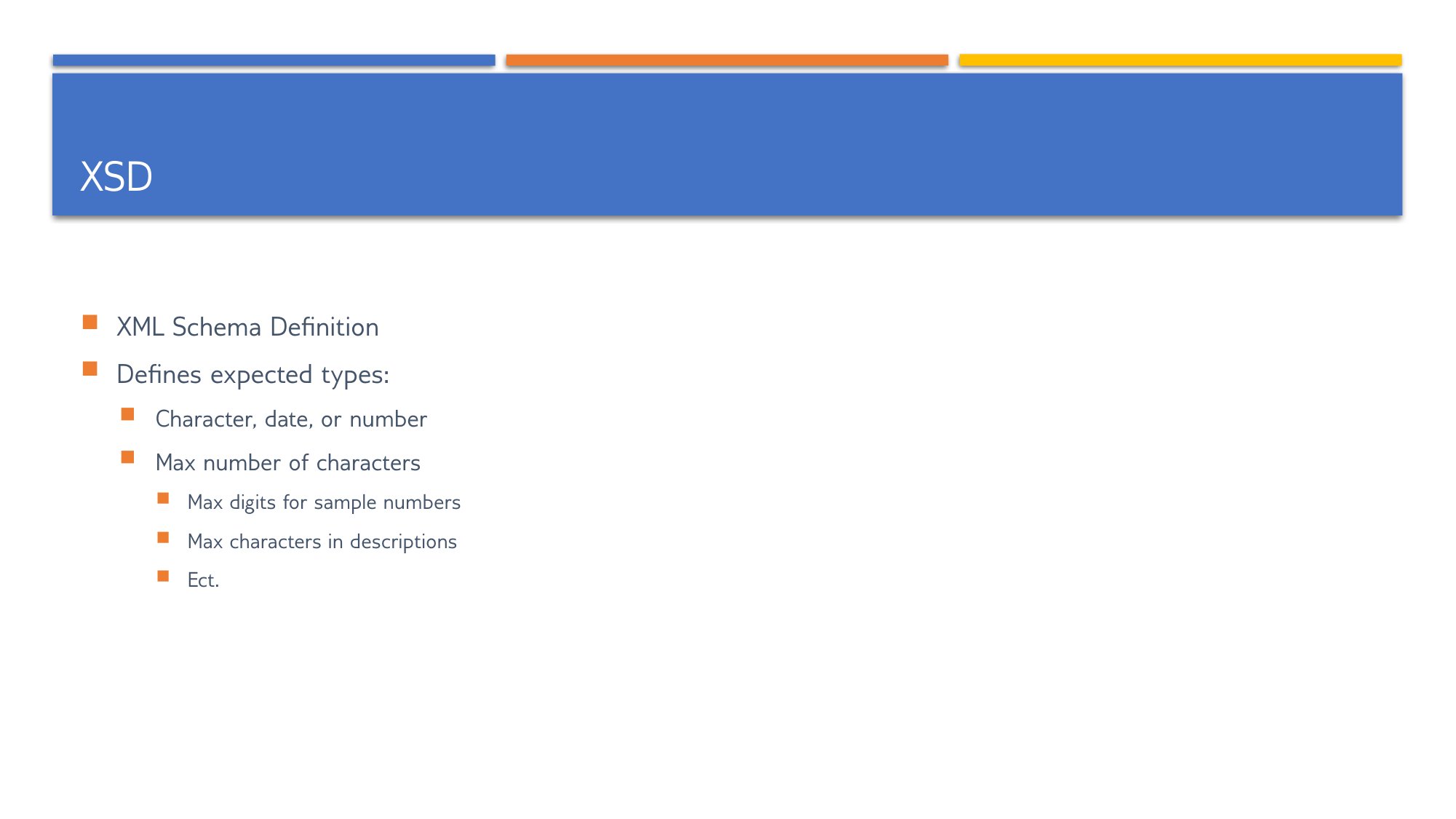

# XSD
XML Schema Definition
Defines expected types:
Character, date, or number
Max number of characters
Max digits for sample numbers
Max characters in descriptions
Ect.